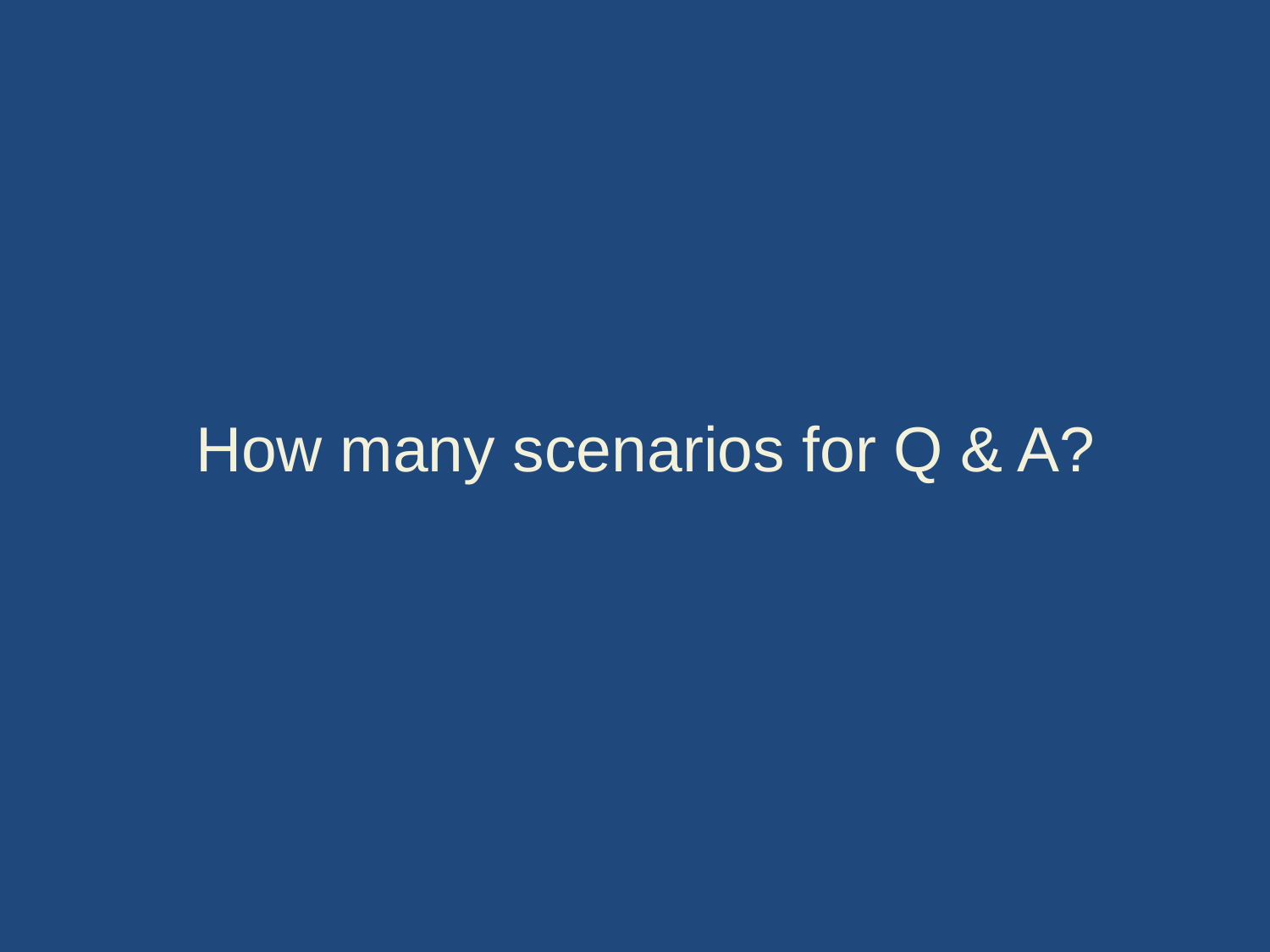

How many scenarios for Q & A?